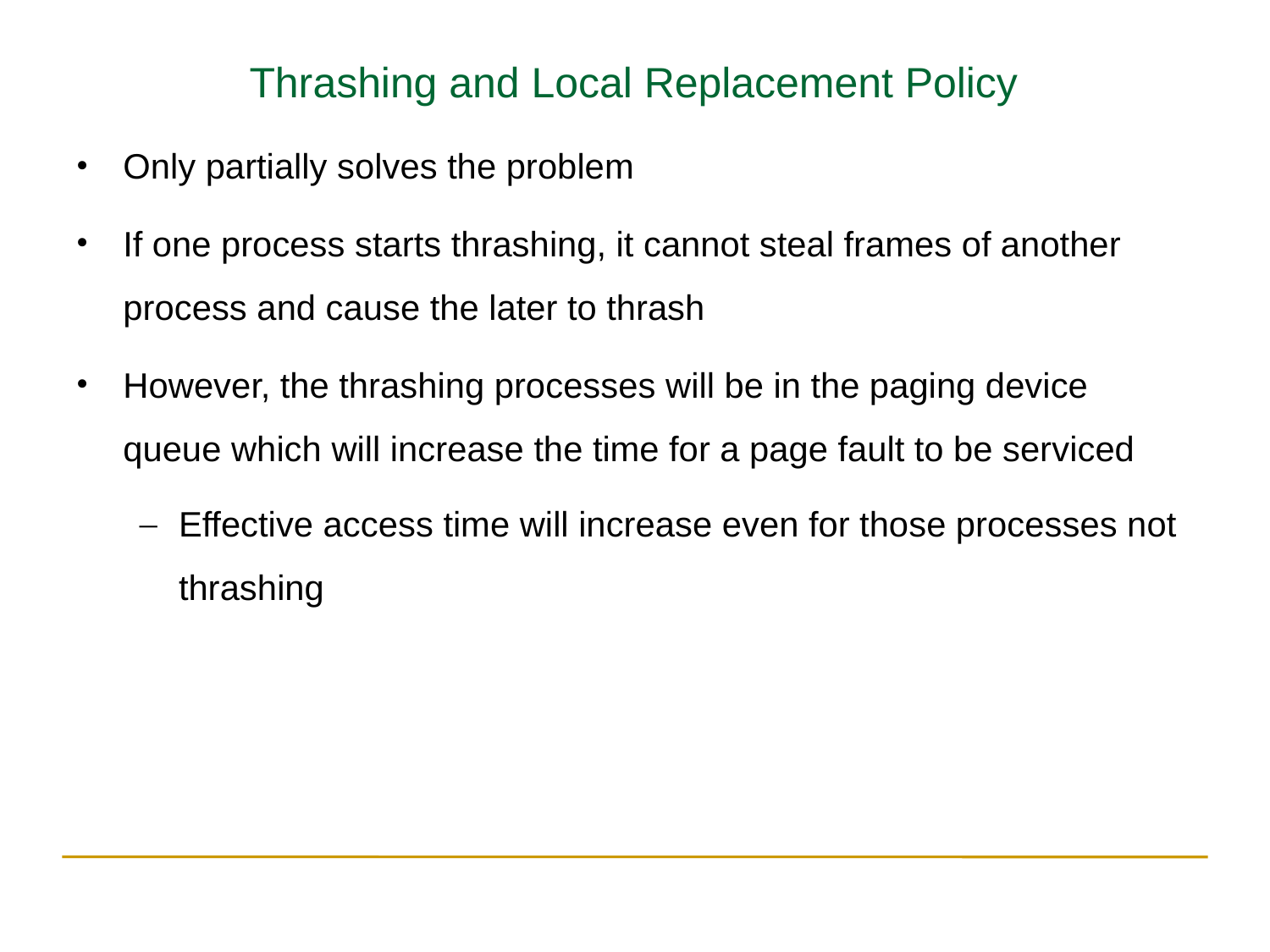

Thrashing and Local Replacement Policy
Only partially solves the problem
If one process starts thrashing, it cannot steal frames of another process and cause the later to thrash
However, the thrashing processes will be in the paging device queue which will increase the time for a page fault to be serviced
Effective access time will increase even for those processes not thrashing